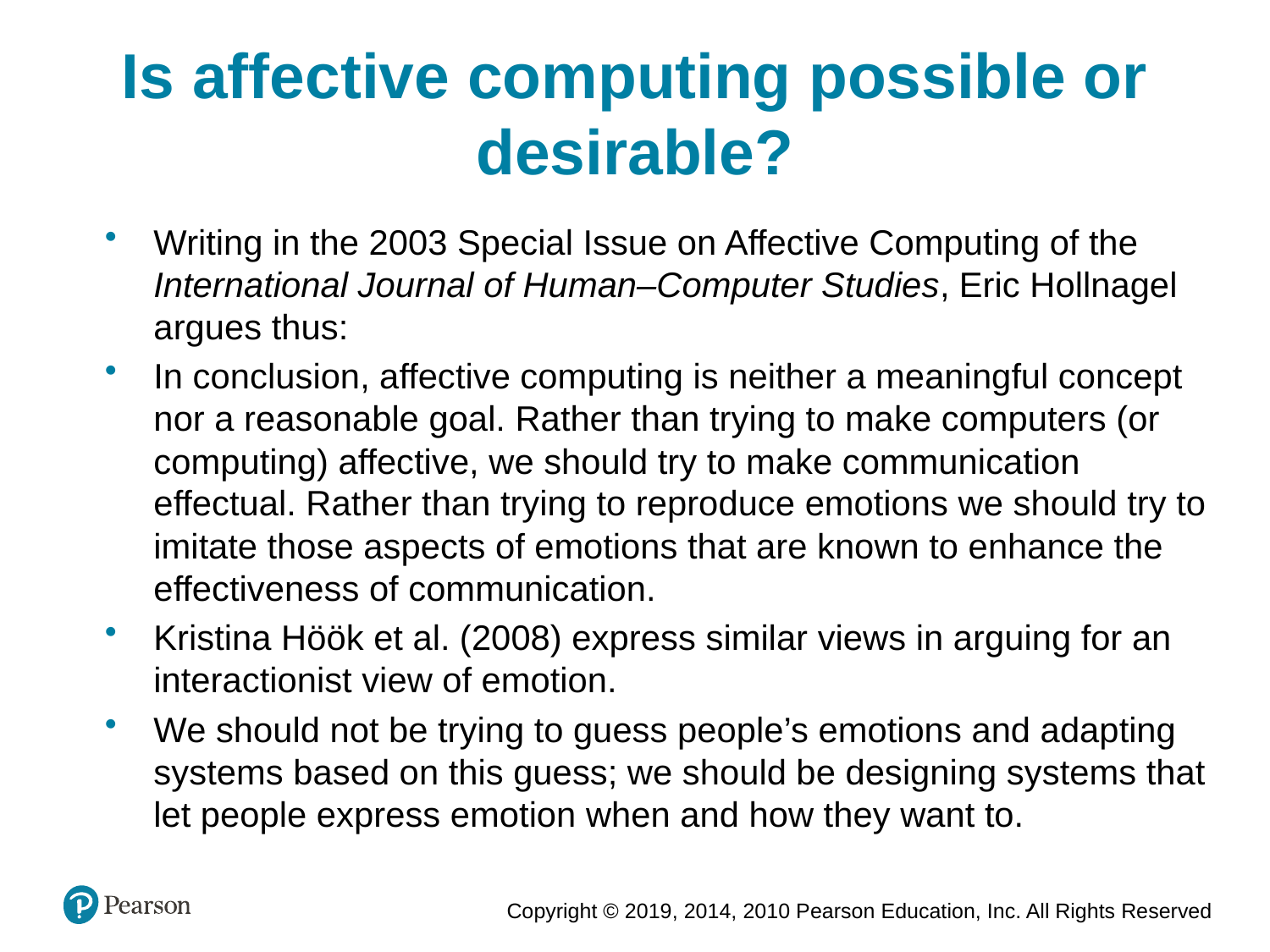

Is affective computing possible or desirable?
Writing in the 2003 Special Issue on Affective Computing of the International Journal of Human–Computer Studies, Eric Hollnagel argues thus:
In conclusion, affective computing is neither a meaningful concept nor a reasonable goal. Rather than trying to make computers (or computing) affective, we should try to make communication effectual. Rather than trying to reproduce emotions we should try to imitate those aspects of emotions that are known to enhance the effectiveness of communication.
Kristina Höök et al. (2008) express similar views in arguing for an interactionist view of emotion.
We should not be trying to guess people’s emotions and adapting systems based on this guess; we should be designing systems that let people express emotion when and how they want to.